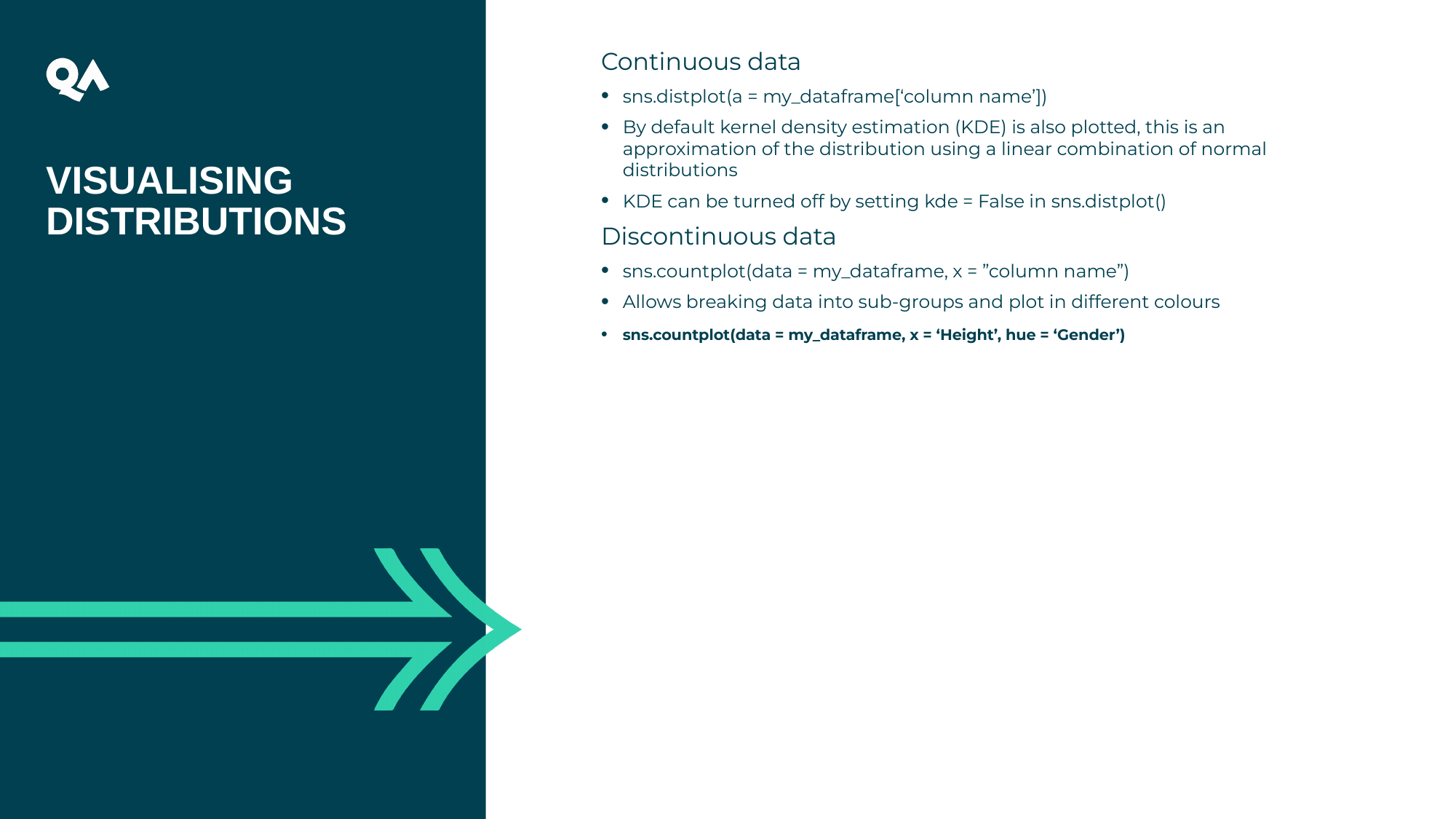

35
Continuous data
sns.distplot(a = my_dataframe[‘column name’])
By default kernel density estimation (KDE) is also plotted, this is an approximation of the distribution using a linear combination of normal distributions
KDE can be turned off by setting kde = False in sns.distplot()
Discontinuous data
sns.countplot(data = my_dataframe, x = ”column name”)
Allows breaking data into sub-groups and plot in different colours
sns.countplot(data = my_dataframe, x = ‘Height’, hue = ‘Gender’)
# Visualising Distributions